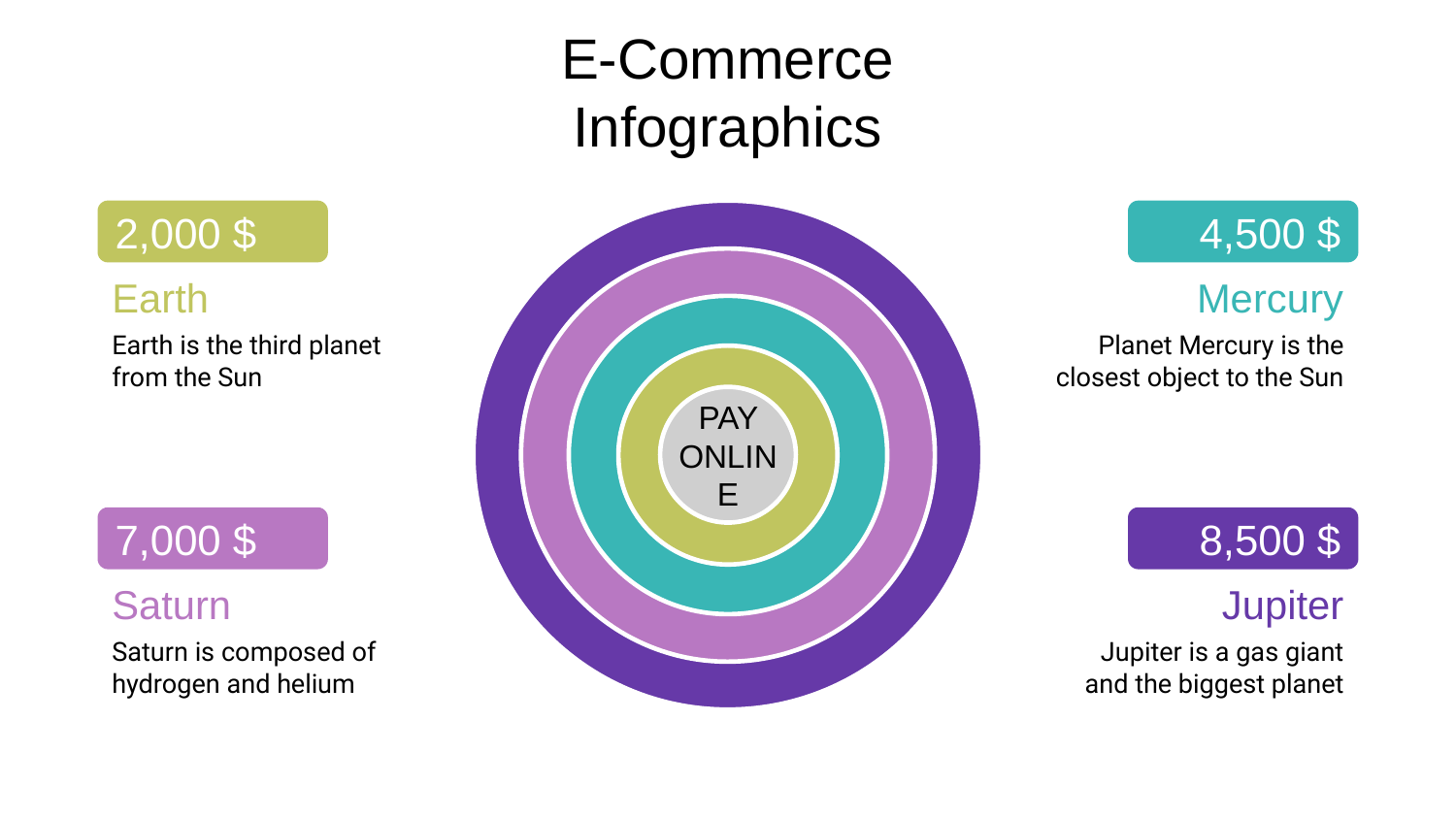

# E-Commerce Infographics
2,000 $
4,500 $

Earth
Mercury

Earth is the third planet from the Sun
Planet Mercury is the closest object to the Sun

PAY ONLINE
7,000 $
8,500 $
Saturn
Jupiter
Saturn is composed of hydrogen and helium
Jupiter is a gas giant
and the biggest planet